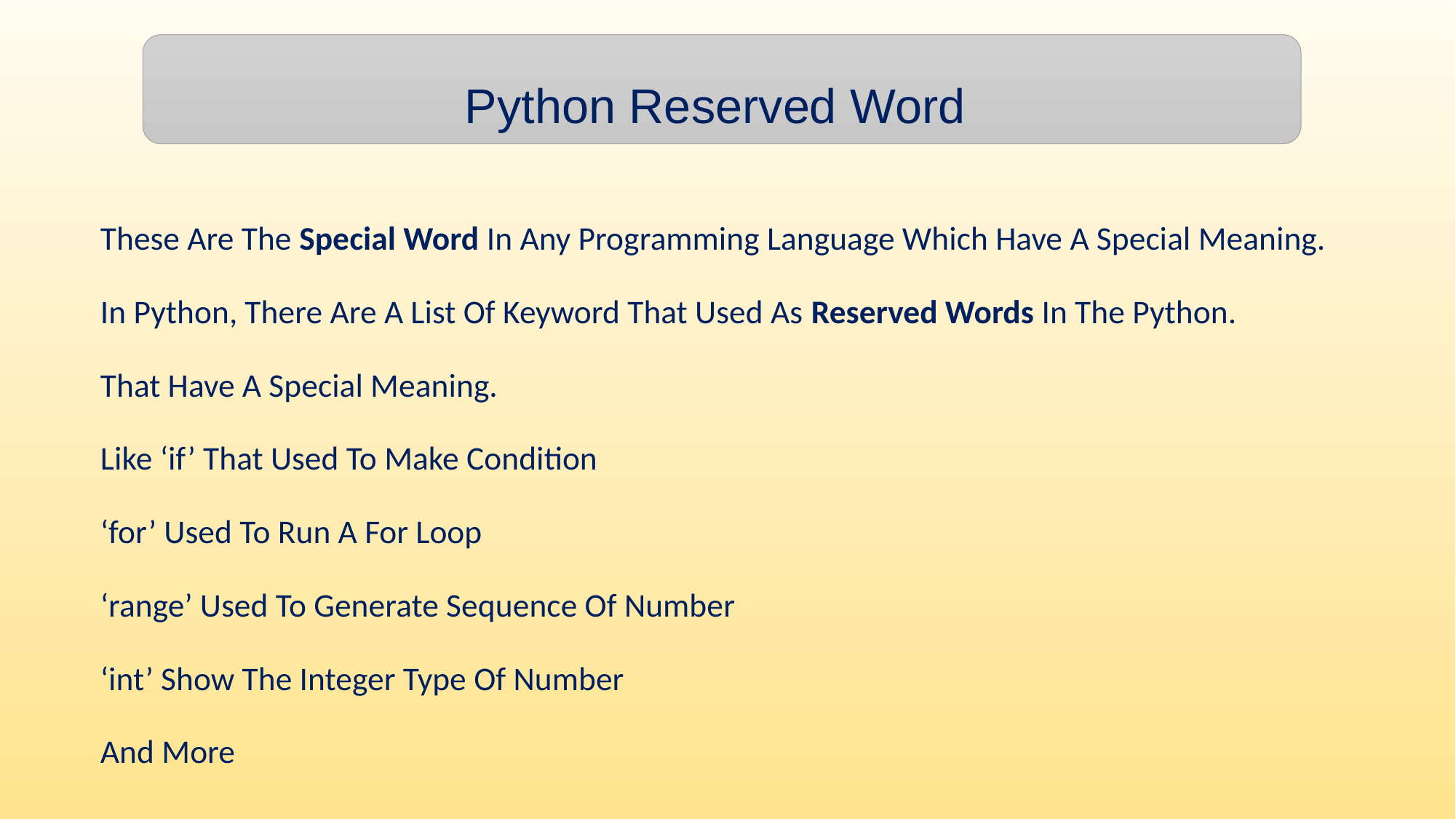

Python Reserved Word
These Are The Special Word In Any Programming Language Which Have A Special Meaning.
In Python, There Are A List Of Keyword That Used As Reserved Words In The Python.
That Have A Special Meaning.
Like ‘if’ That Used To Make Condition
‘for’ Used To Run A For Loop
‘range’ Used To Generate Sequence Of Number
‘int’ Show The Integer Type Of Number
And More